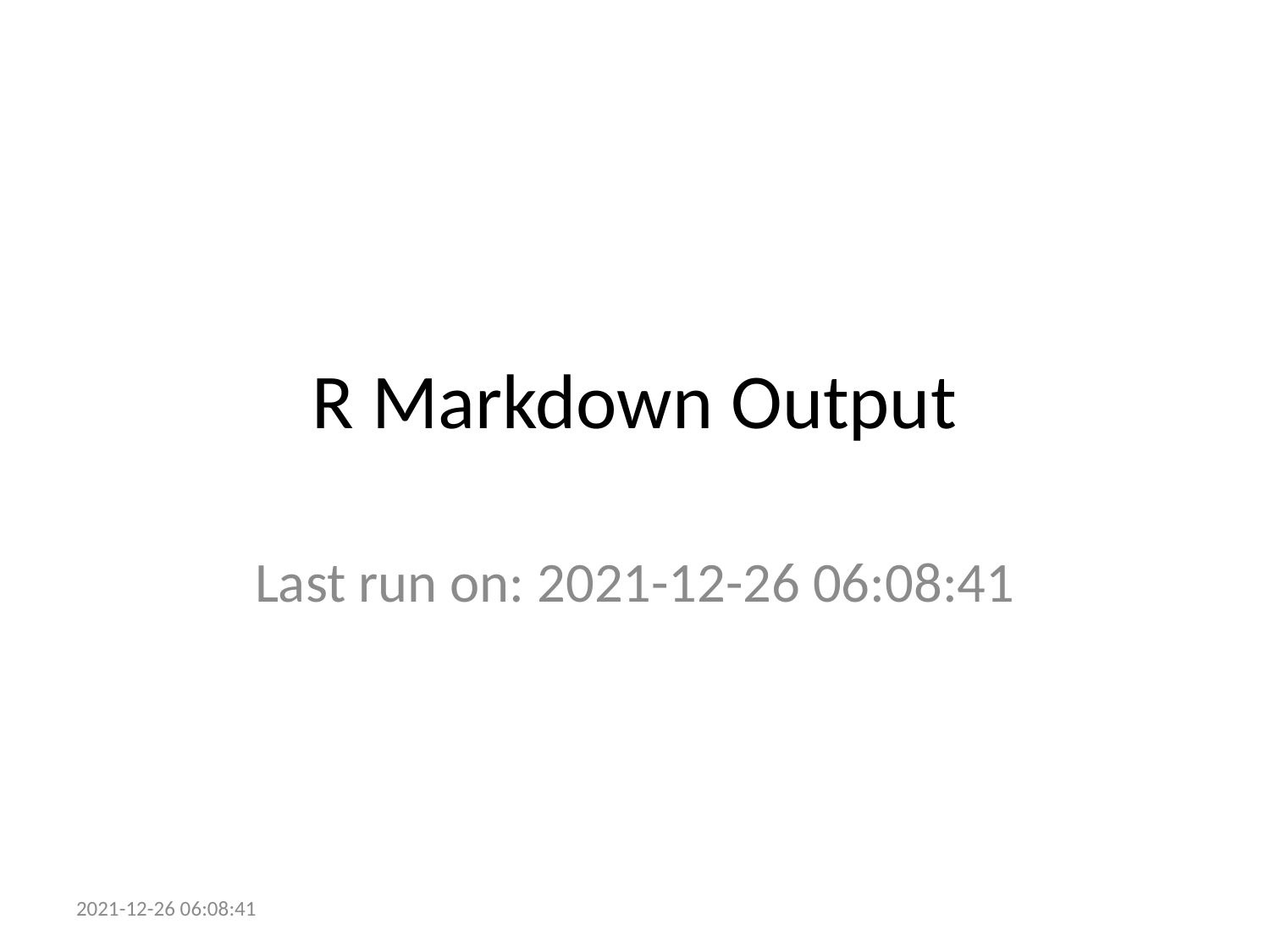

# R Markdown Output
Last run on: 2021-12-26 06:08:41
2021-12-26 06:08:41